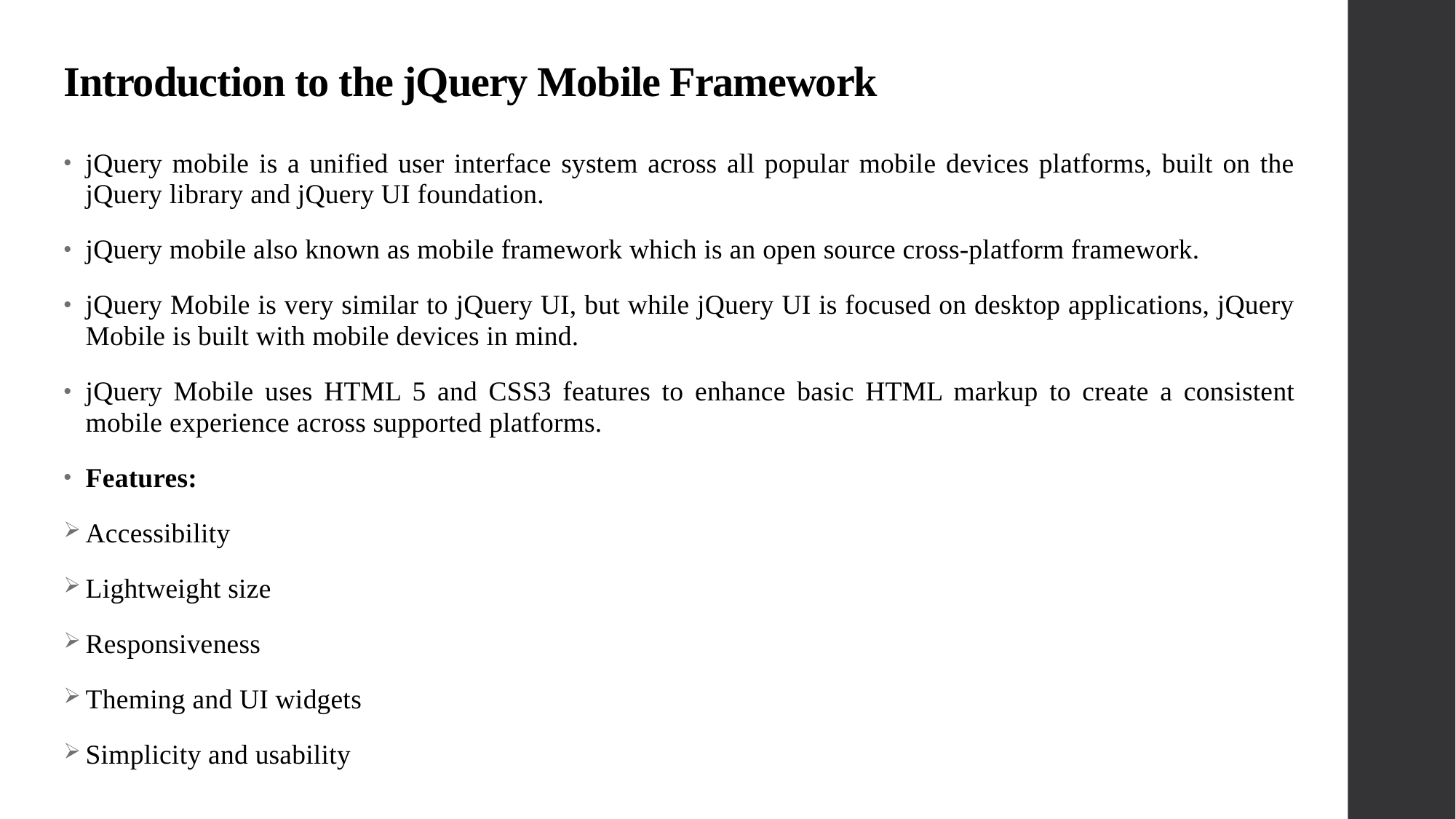

# Introduction to the jQuery Mobile Framework
jQuery mobile is a unified user interface system across all popular mobile devices platforms, built on the jQuery library and jQuery UI foundation.
jQuery mobile also known as mobile framework which is an open source cross-platform framework.
jQuery Mobile is very similar to jQuery UI, but while jQuery UI is focused on desktop applications, jQuery Mobile is built with mobile devices in mind.
jQuery Mobile uses HTML 5 and CSS3 features to enhance basic HTML markup to create a consistent mobile experience across supported platforms.
Features:
Accessibility
Lightweight size
Responsiveness
Theming and UI widgets
Simplicity and usability